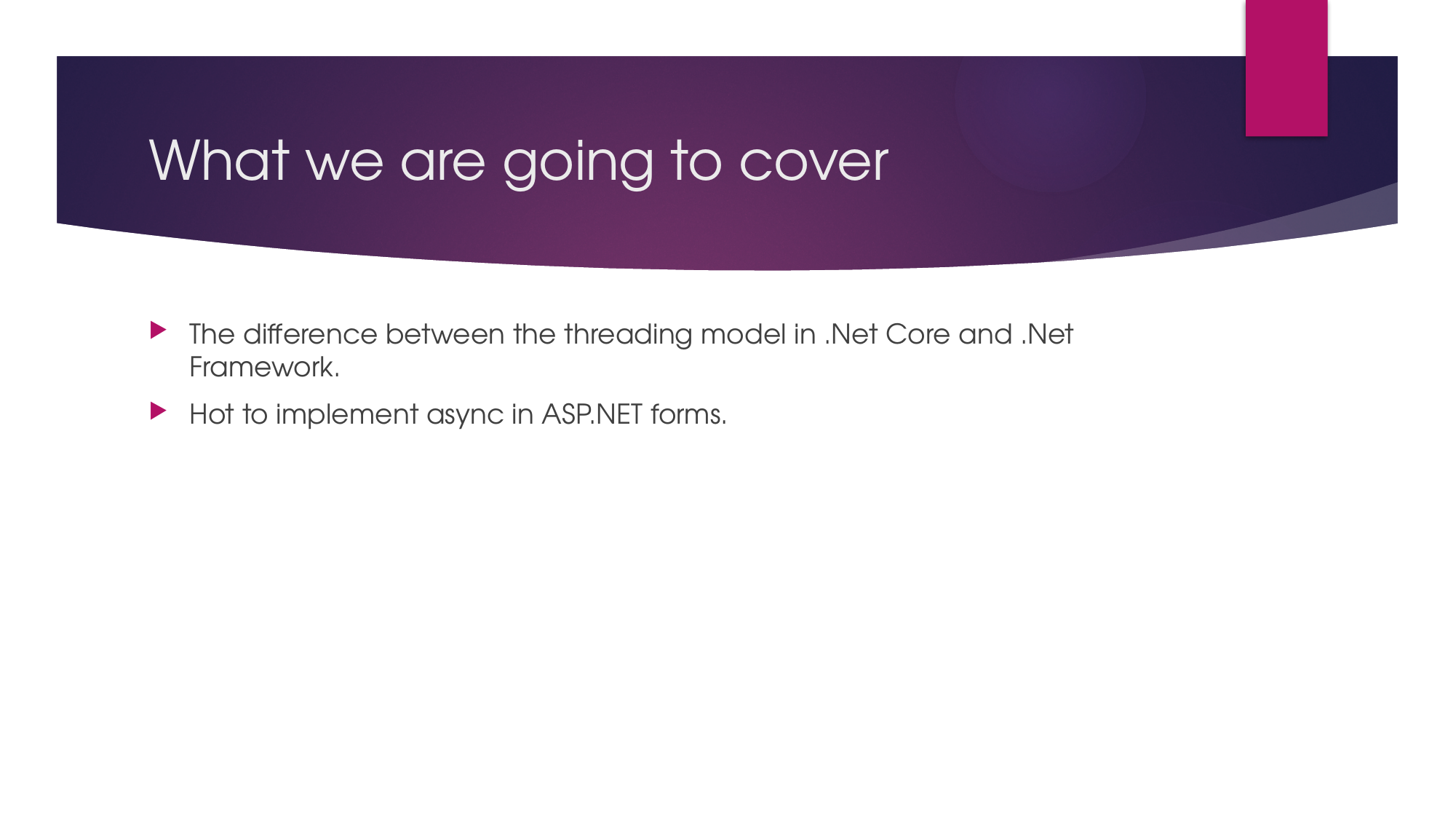

# What we are going to cover
The difference between the threading model in .Net Core and .Net Framework.
Hot to implement async in ASP.NET forms.